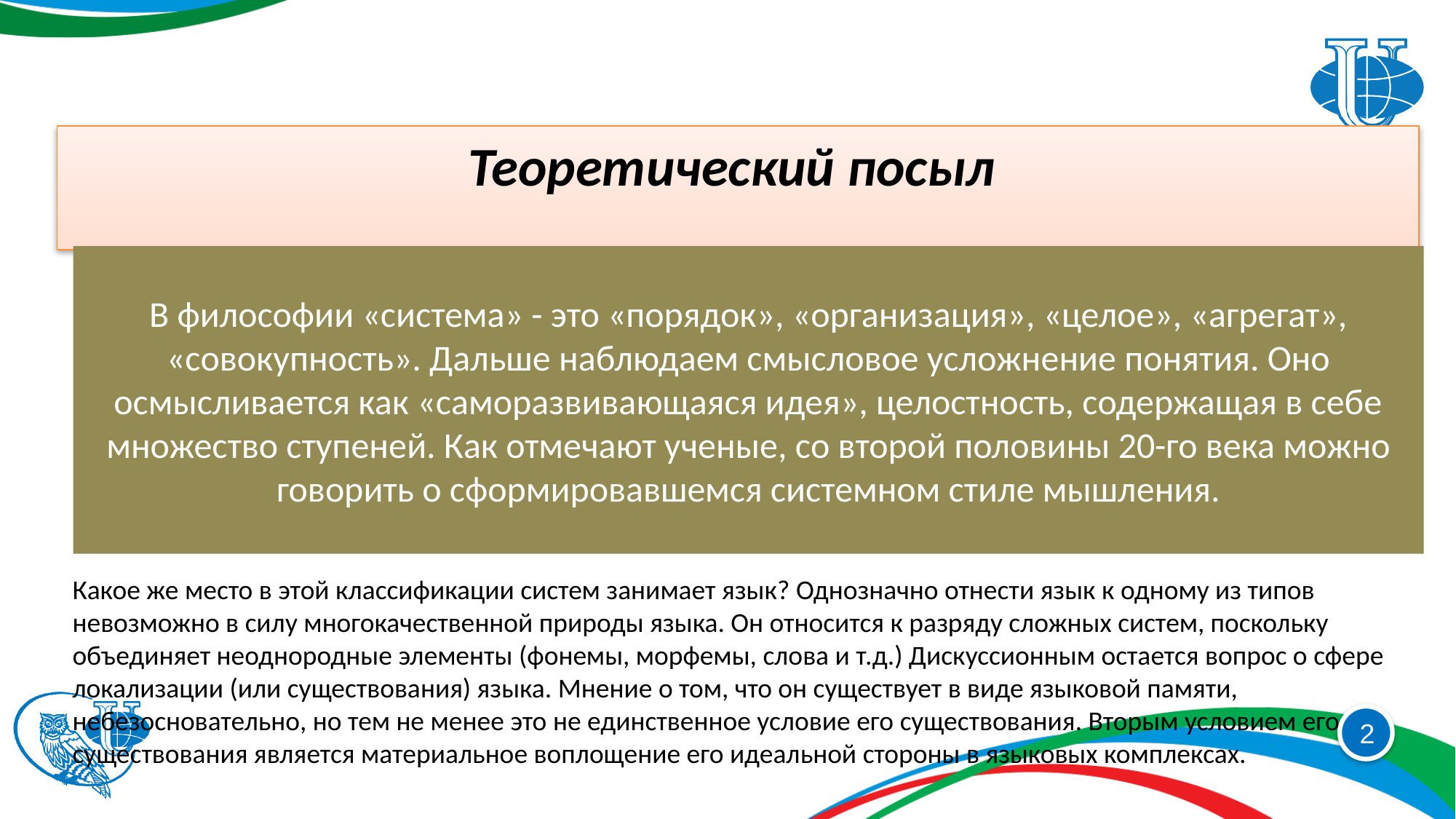

Теоретический посыл

В философии «система» - это «порядок», «организация», «целое», «агрегат», «совокупность». Дальше наблюдаем смысловое усложнение понятия. Оно осмысливается как «саморазвивающаяся идея», целостность, содержащая в себе множество ступеней. Как отмечают ученые, со второй половины 20-го века можно говорить о сформировавшемся системном стиле мышления.
Какое же место в этой классификации систем занимает язык? Однозначно отнести язык к одному из типов невозможно в силу многокачественной природы языка. Он относится к разряду сложных систем, поскольку объединяет неоднородные элементы (фонемы, морфемы, слова и т.д.) Дискуссионным остается вопрос о сфере локализации (или существования) языка. Мнение о том, что он существует в виде языковой памяти, небезосновательно, но тем не менее это не единственное условие его существования. Вторым условием его существования является материальное воплощение его идеальной стороны в языковых комплексах.